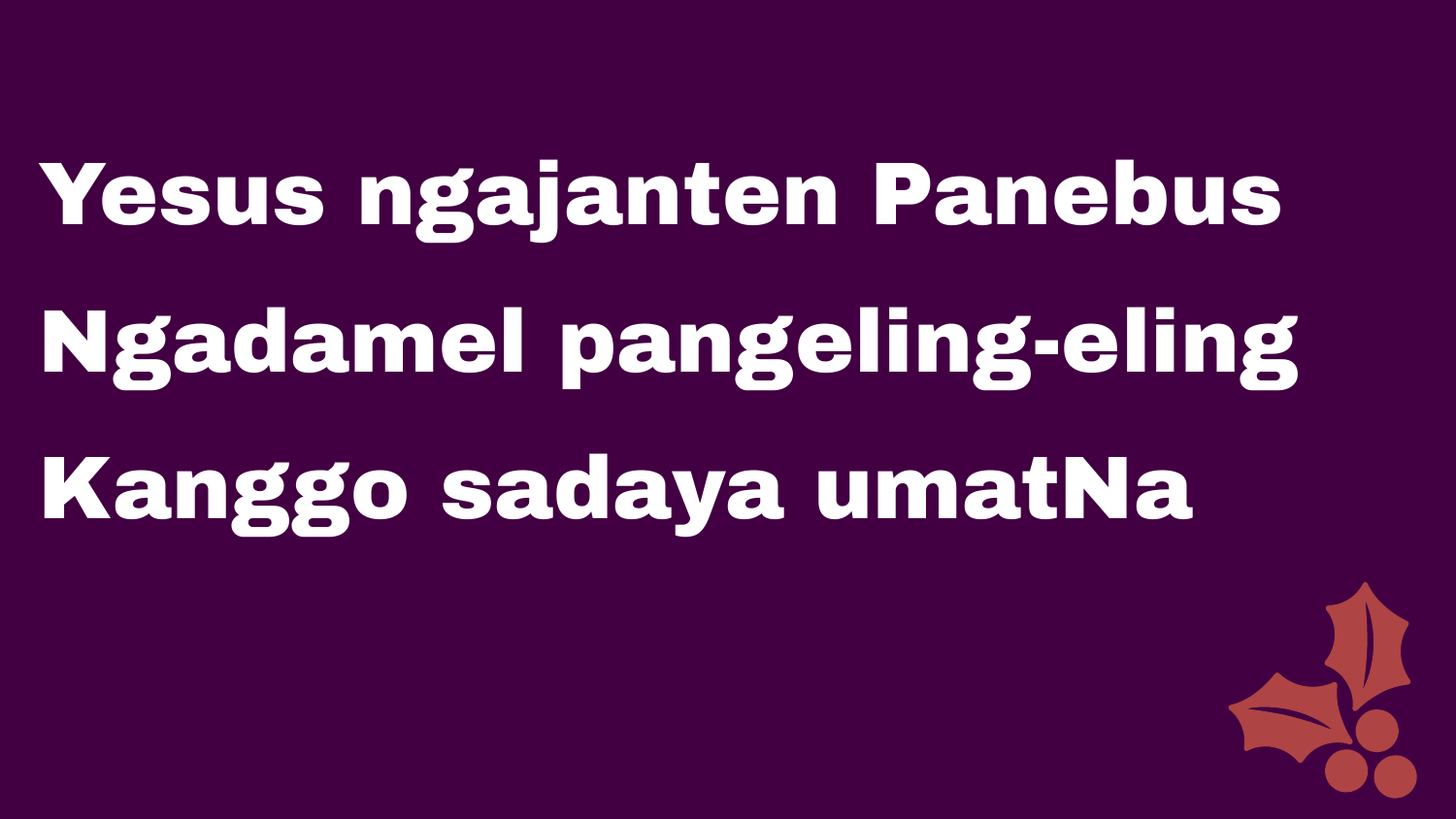

Yesus ngajanten Panebus
Ngadamel pangeling-eling
Kanggo sadaya umatNa